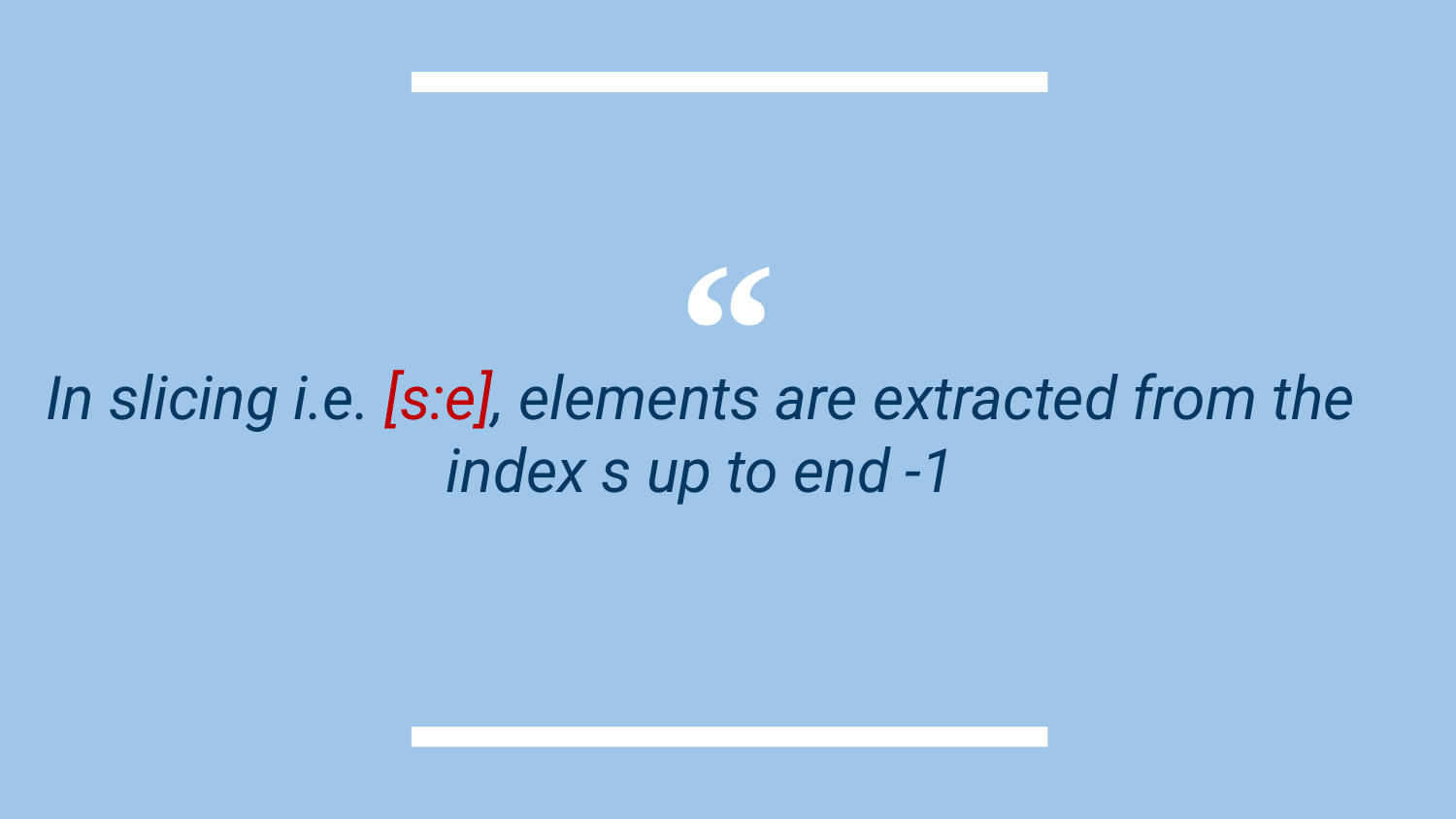

In slicing i.e. [s:e], elements are extracted from the index s up to end -1
13